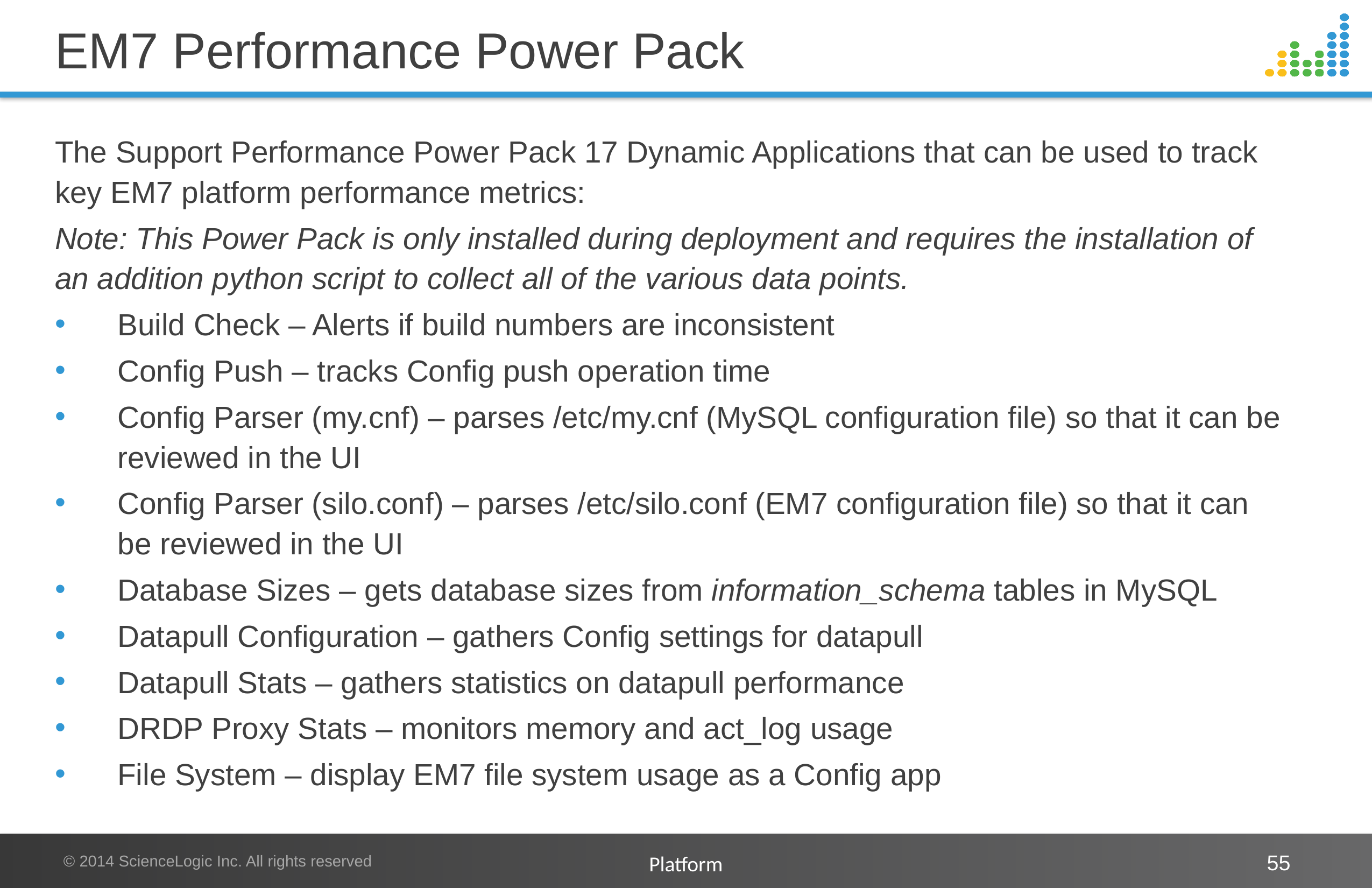

# EM7 Performance Power Pack
The Support Performance Power Pack 17 Dynamic Applications that can be used to track key EM7 platform performance metrics:
Note: This Power Pack is only installed during deployment and requires the installation of an addition python script to collect all of the various data points.
Build Check – Alerts if build numbers are inconsistent
Config Push – tracks Config push operation time
Config Parser (my.cnf) – parses /etc/my.cnf (MySQL configuration file) so that it can be reviewed in the UI
Config Parser (silo.conf) – parses /etc/silo.conf (EM7 configuration file) so that it can be reviewed in the UI
Database Sizes – gets database sizes from information_schema tables in MySQL
Datapull Configuration – gathers Config settings for datapull
Datapull Stats – gathers statistics on datapull performance
DRDP Proxy Stats – monitors memory and act_log usage
File System – display EM7 file system usage as a Config app

Platform
55